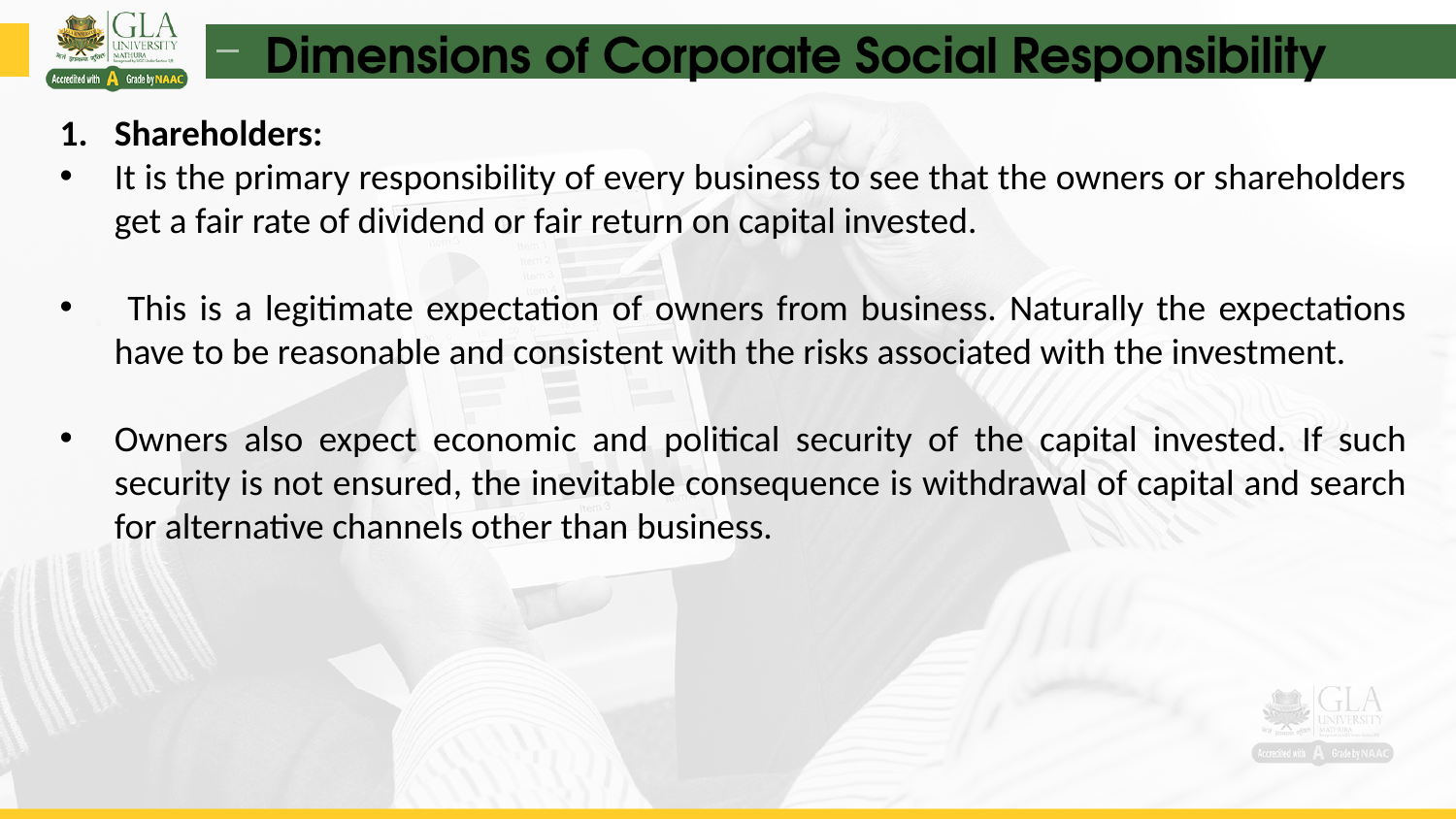

Dimensions of Corporate Social Responsibility
Shareholders:
It is the primary responsibility of every business to see that the owners or shareholders get a fair rate of dividend or fair return on capital invested.

 This is a legitimate expectation of owners from business. Naturally the expectations have to be reasonable and consistent with the risks associated with the investment.

Owners also expect economic and political security of the capital invested. If such security is not ensured, the inevitable consequence is withdrawal of capital and search for alternative channels other than business.